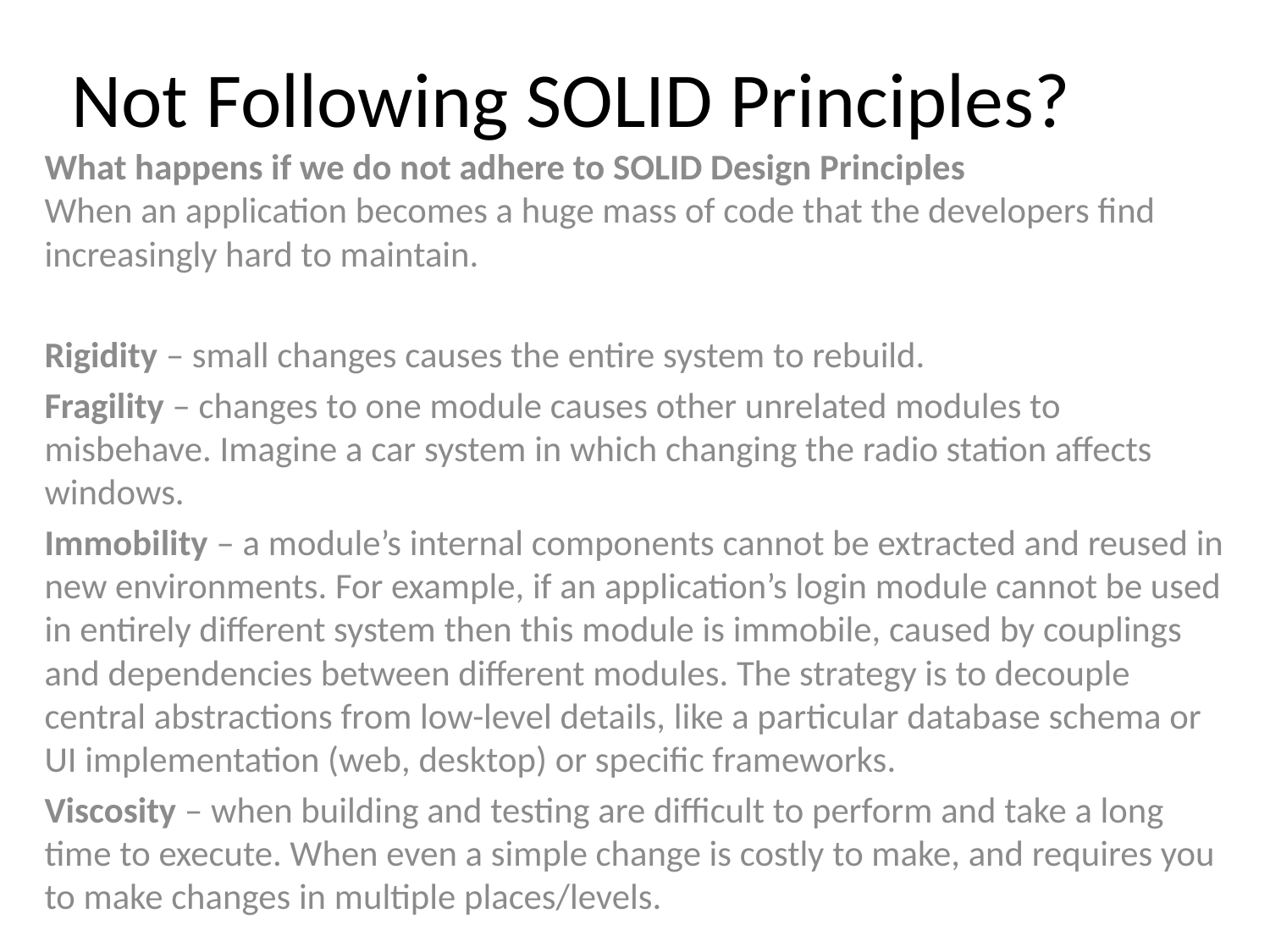

# Not Following SOLID Principles?
What happens if we do not adhere to SOLID Design Principles 
When an application becomes a huge mass of code that the developers find increasingly hard to maintain.

Rigidity – small changes causes the entire system to rebuild.
Fragility – changes to one module causes other unrelated modules to misbehave. Imagine a car system in which changing the radio station affects windows.
Immobility – a module’s internal components cannot be extracted and reused in new environments. For example, if an application’s login module cannot be used in entirely different system then this module is immobile, caused by couplings and dependencies between different modules. The strategy is to decouple central abstractions from low-level details, like a particular database schema or UI implementation (web, desktop) or specific frameworks.
Viscosity – when building and testing are difficult to perform and take a long time to execute. When even a simple change is costly to make, and requires you to make changes in multiple places/levels.